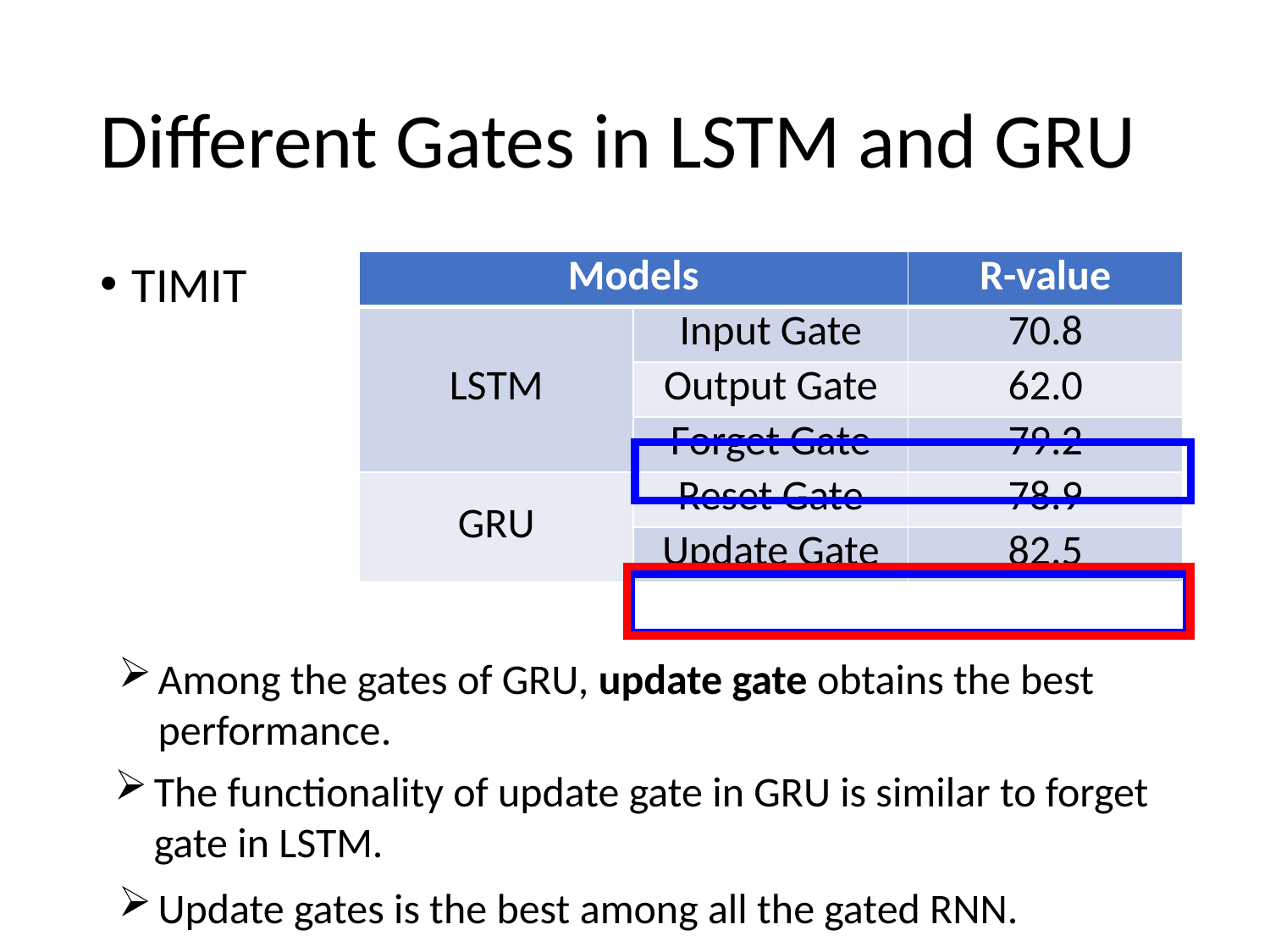

# Different Gates in LSTM and GRU
| Models |  | R-value |
| --- | --- | --- |
| LSTM | Input Gate | 70.8 |
|  | Output Gate | 62.0 |
|  | Forget Gate | 79.2 |
| GRU | Reset Gate | 78.9 |
|  | Update Gate | 82.5 |
TIMIT

Among the gates of GRU, update gate obtains the best performance.
The functionality of update gate in GRU is similar to forget gate in LSTM.
Update gates is the best among all the gated RNN.